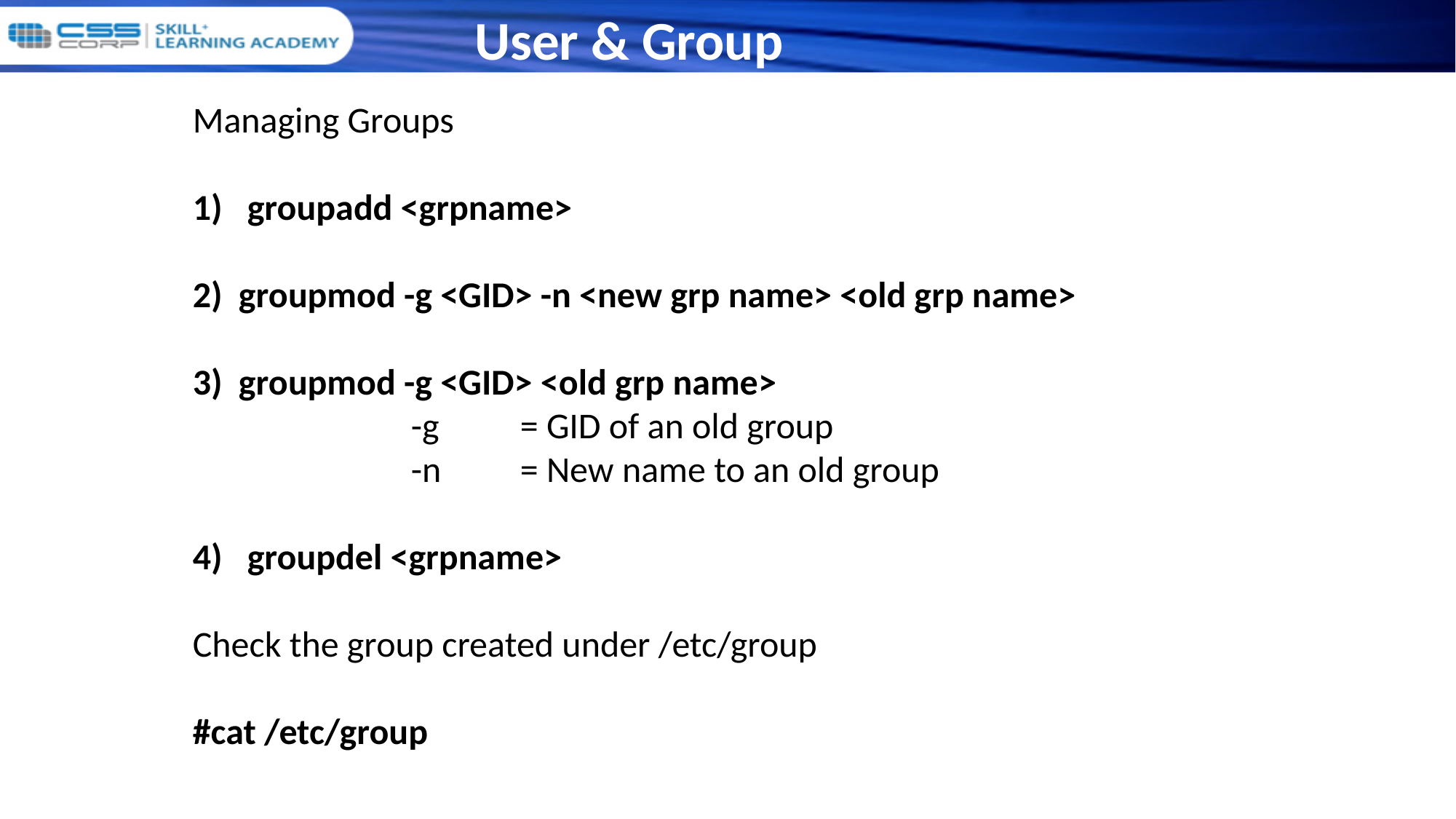

User & Group
Managing Groups

groupadd <grpname>

2)  groupmod -g <GID> -n <new grp name> <old grp name>

3)  groupmod -g <GID> <old grp name>
		-g	= GID of an old group
		-n 	= New name to an old group

groupdel <grpname>

Check the group created under /etc/group

#cat /etc/group